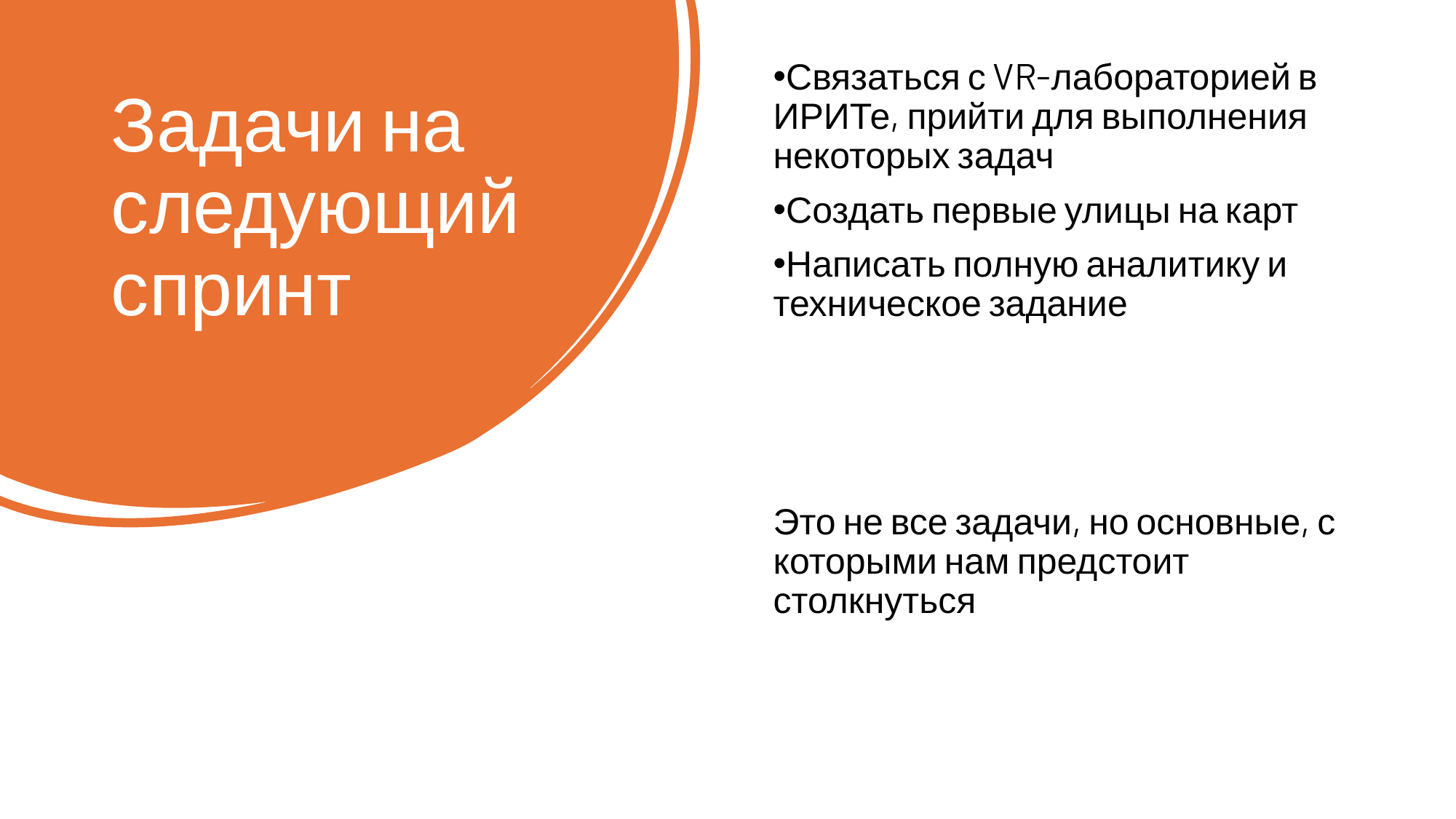

Связаться с VR-лабораторией в ИРИТе, прийти для выполнения некоторых задач
Создать первые улицы на карт
Написать полную аналитику и техническое задание

Это не все задачи, но основные, с которыми нам предстоит столкнуться
# Задачи на следующий спринт